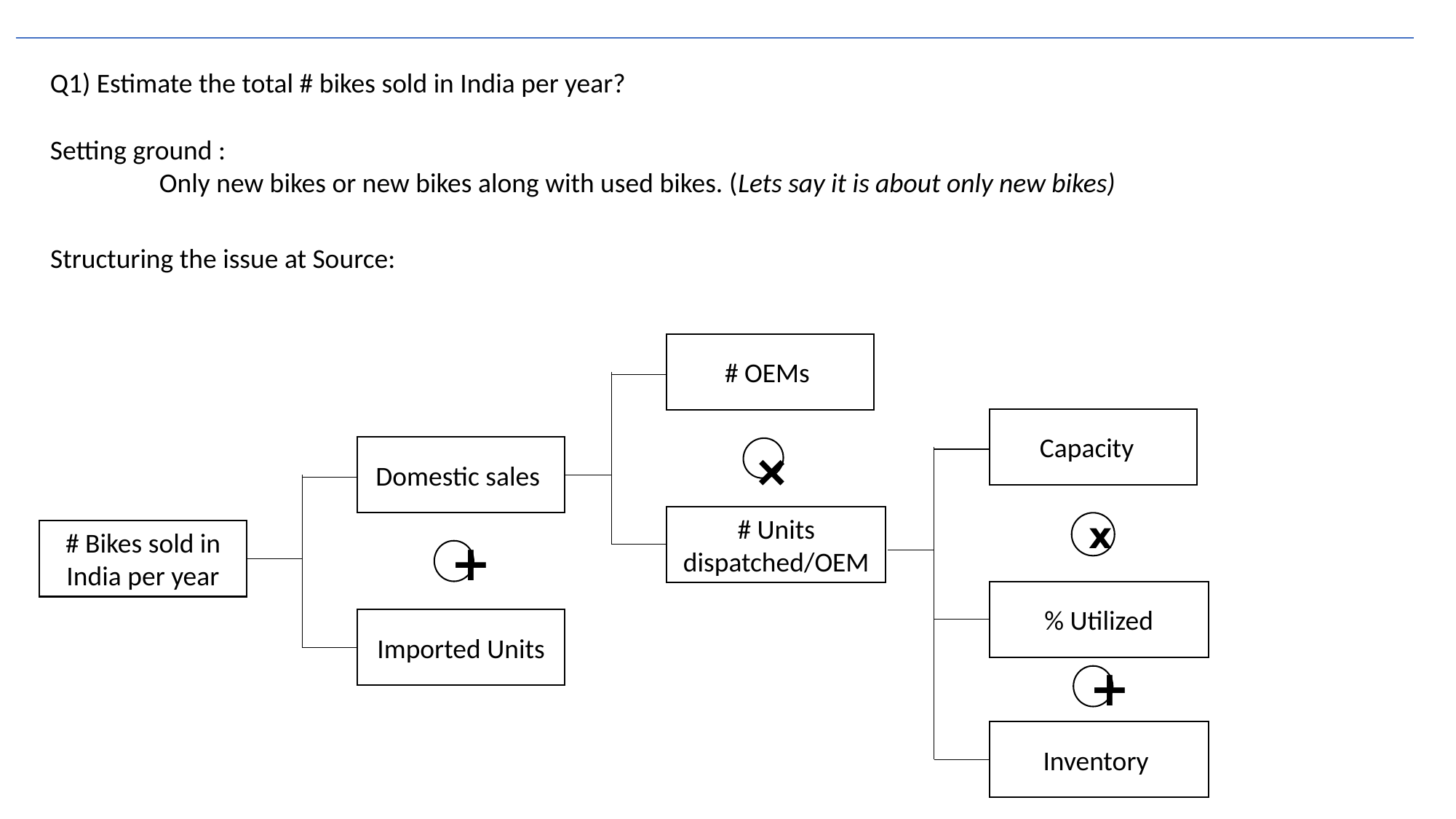

Q1) Estimate the total # bikes sold in India per year?
Setting ground :
	Only new bikes or new bikes along with used bikes. (Lets say it is about only new bikes)
Structuring the issue at Source:
# OEMs
Capacity
Domestic sales
+
# Units dispatched/OEM
x
# Bikes sold in India per year
+
% Utilized
Imported Units
+
Inventory